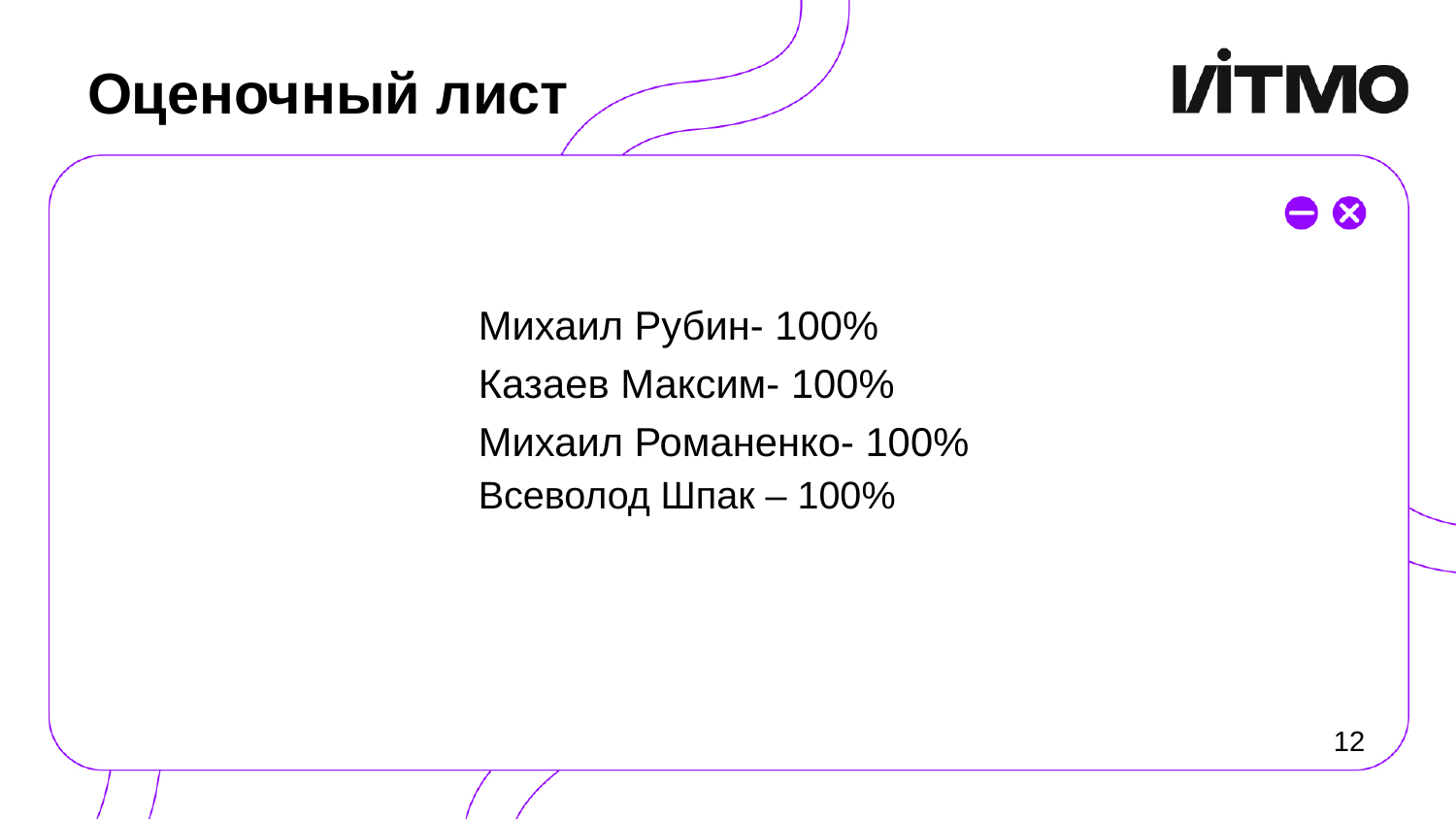

# Оценочный лист

Михаил Рубин- 100%
Казаев Максим- 100%
Михаил Романенко- 100%
Всеволод Шпак – 100%
12